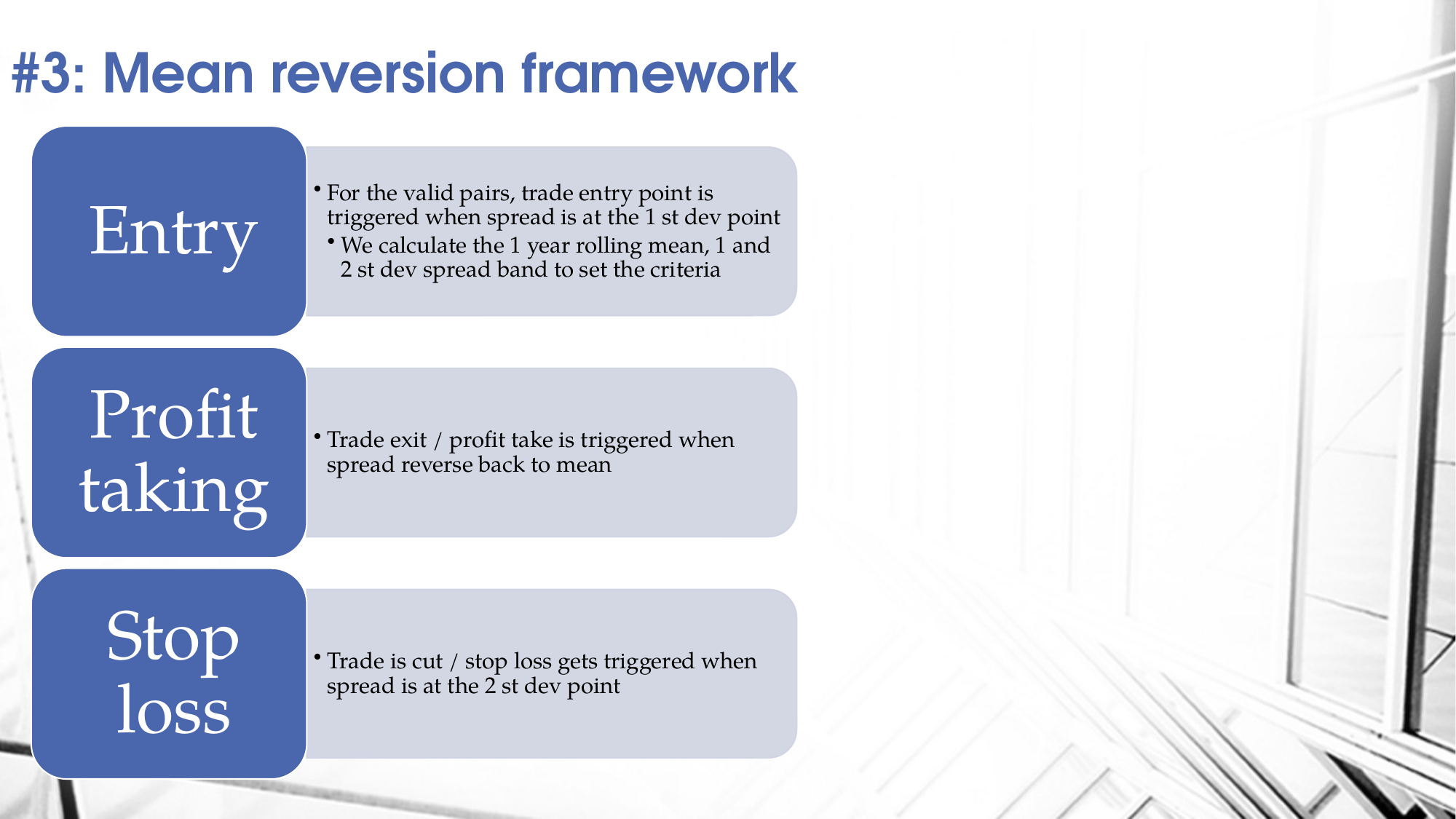

#3: Mean reversion framework
For the valid pairs, trade entry point is triggered when spread is at the 1 st dev point
We calculate the 1 year rolling mean, 1 and 2 st dev spread band to set the criteria
Entry
Trade exit / profit take is triggered when spread reverse back to mean
Profit taking
Trade is cut / stop loss gets triggered when spread is at the 2 st dev point
Stop loss